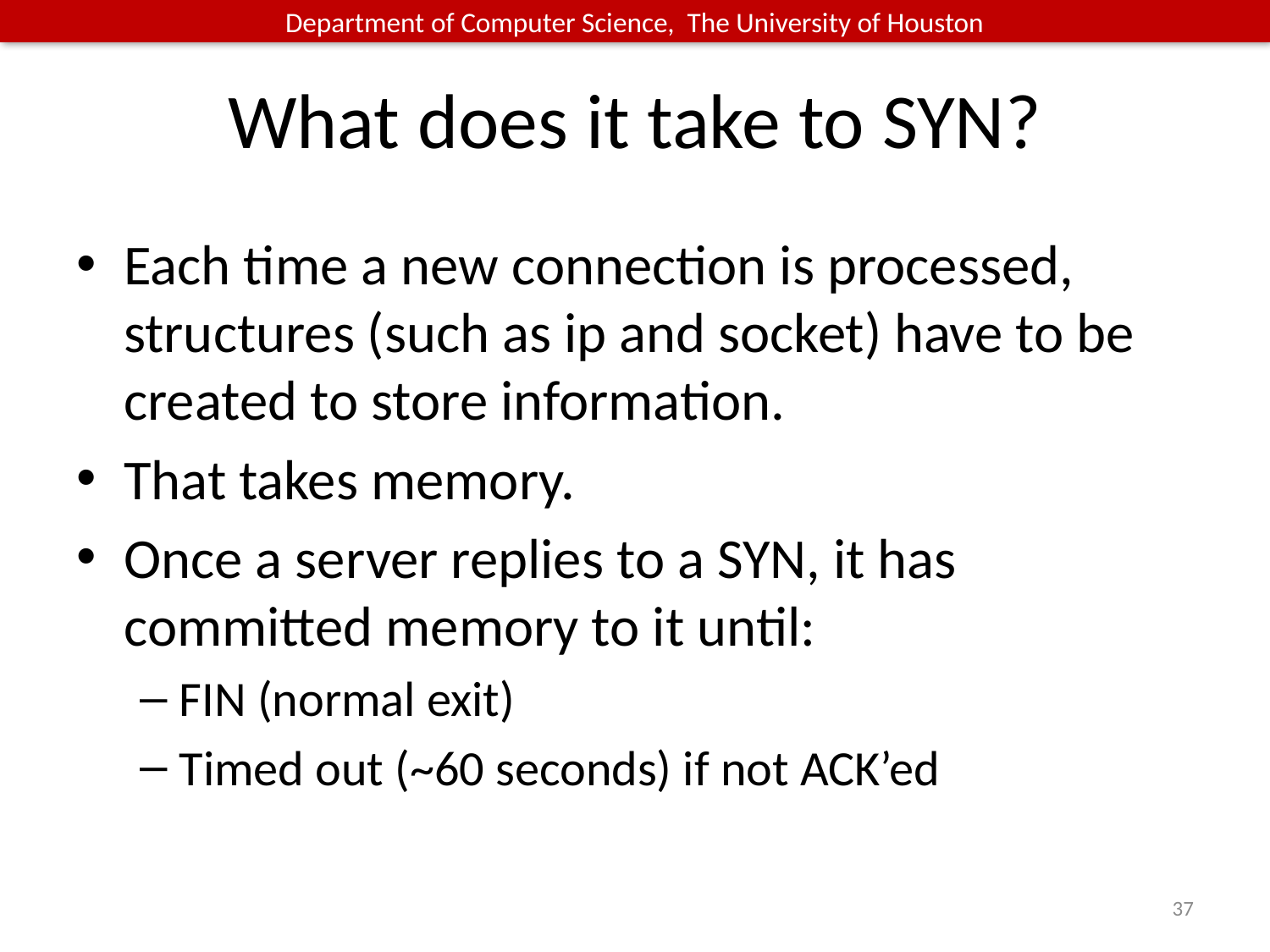

# What does it take to SYN?
Each time a new connection is processed, structures (such as ip and socket) have to be created to store information.
That takes memory.
Once a server replies to a SYN, it has committed memory to it until:
FIN (normal exit)
Timed out (~60 seconds) if not ACK’ed

37